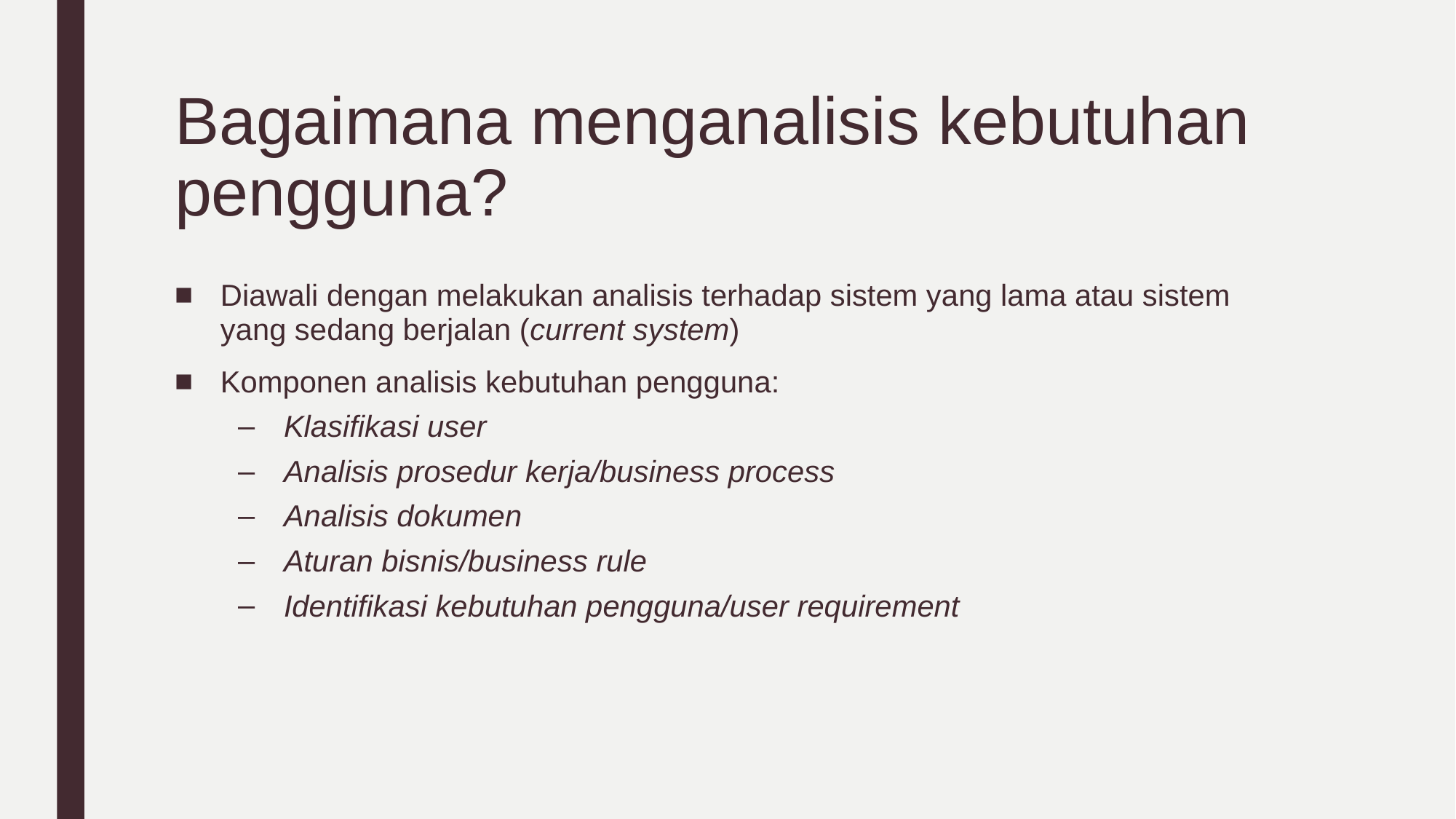

# Bagaimana menganalisis kebutuhan pengguna?
Diawali dengan melakukan analisis terhadap sistem yang lama atau sistem yang sedang berjalan (current system)
Komponen analisis kebutuhan pengguna:
Klasifikasi user
Analisis prosedur kerja/business process
Analisis dokumen
Aturan bisnis/business rule
Identifikasi kebutuhan pengguna/user requirement